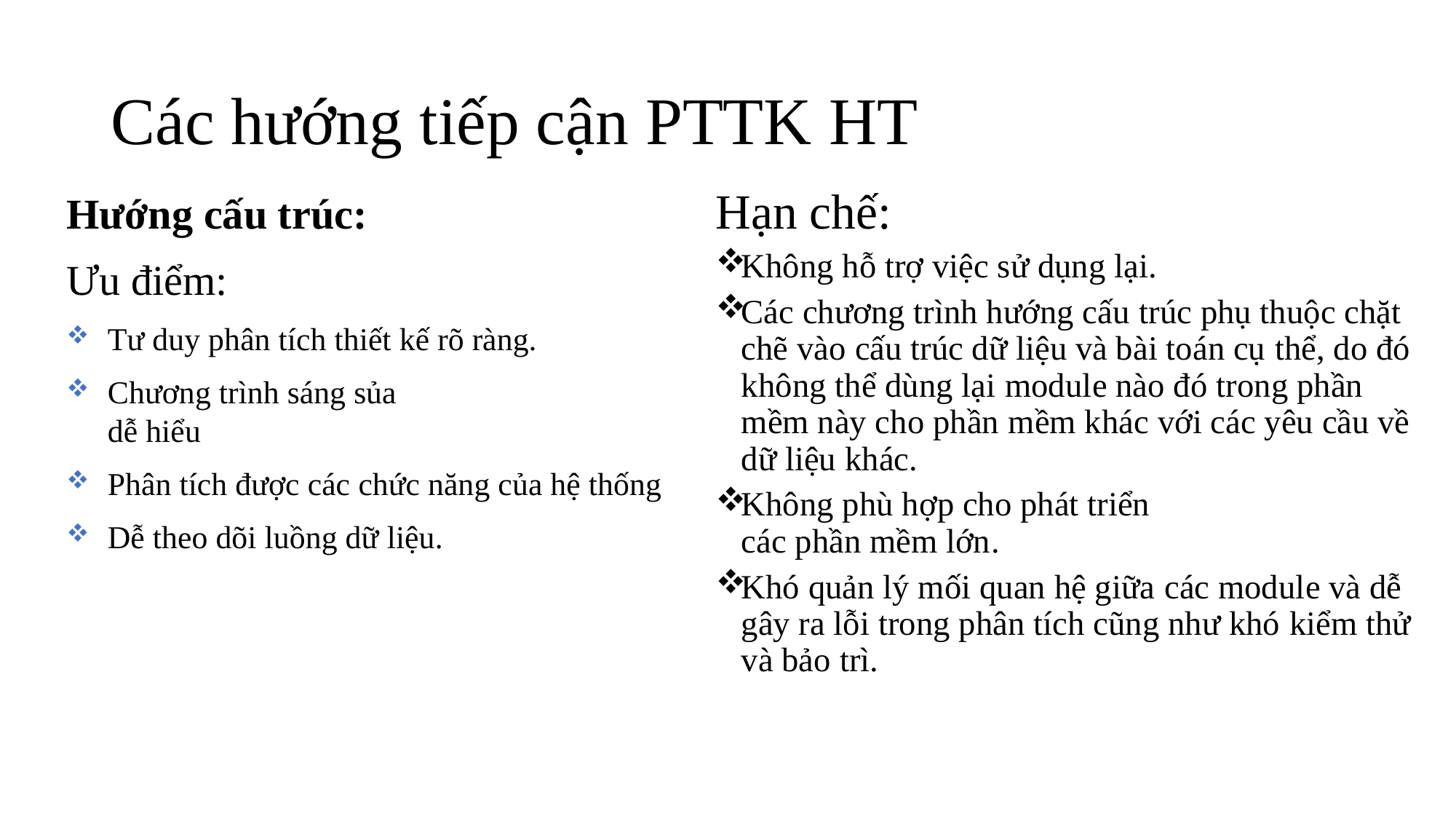

# Các hướng tiếp cận PTTK HT
Hướng cấu trúc:
Ưu điểm:
Tư duy phân tích thiết kế rõ ràng.
Chương trình sáng sủa
dễ hiểu
Phân tích được các chức năng của hệ thống
Dễ theo dõi luồng dữ liệu.
Hạn chế:
Không hỗ trợ việc sử dụng lại.
Các chương trình hướng cấu trúc phụ thuộc chặt chẽ vào cấu trúc dữ liệu và bài toán cụ thể, do đó không thể dùng lại module nào đó trong phần mềm này cho phần mềm khác với các yêu cầu về dữ liệu khác.
Không phù hợp cho phát triển
các phần mềm lớn.
Khó quản lý mối quan hệ giữa các module và dễ gây ra lỗi trong phân tích cũng như khó kiểm thử và bảo trì.